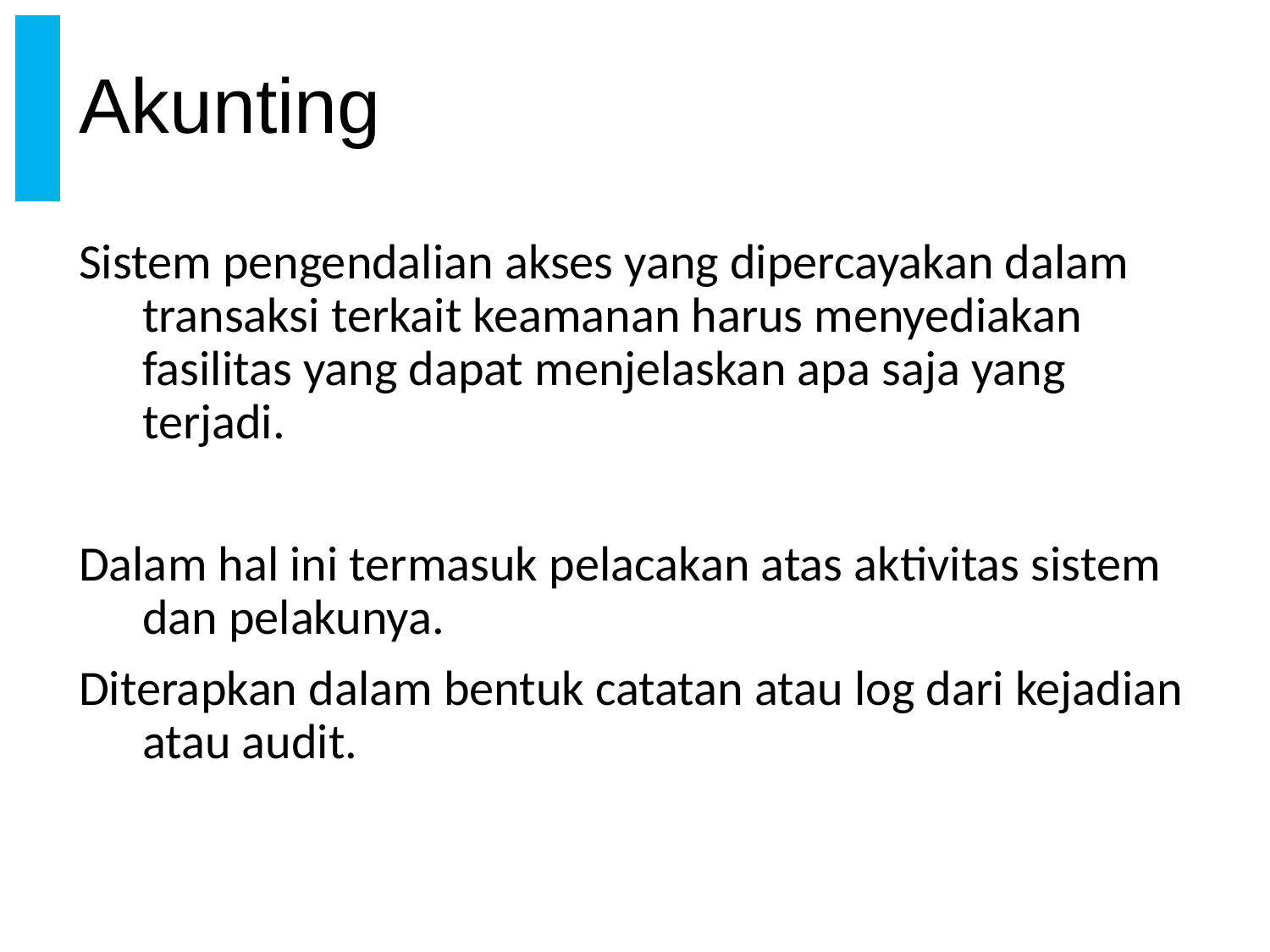

# Akunting
Sistem pengendalian akses yang dipercayakan dalam transaksi terkait keamanan harus menyediakan fasilitas yang dapat menjelaskan apa saja yang terjadi.

Dalam hal ini termasuk pelacakan atas aktivitas sistem dan pelakunya.
Diterapkan dalam bentuk catatan atau log dari kejadian atau audit.